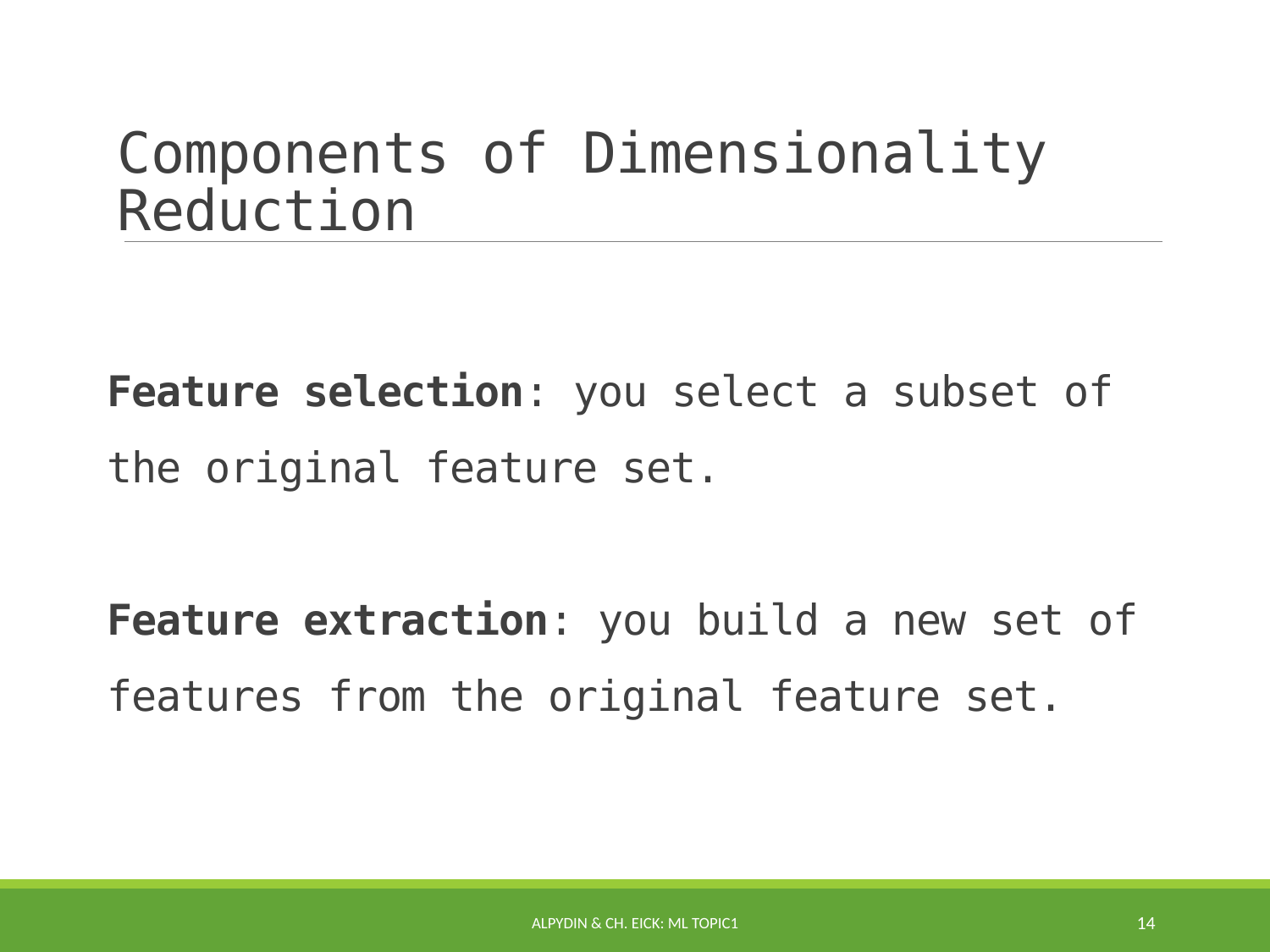

# Components of Dimensionality Reduction
Feature selection: you select a subset of the original feature set.

Feature extraction: you build a new set of features from the original feature set.

Alpydin & Ch. Eick: ML Topic1
14